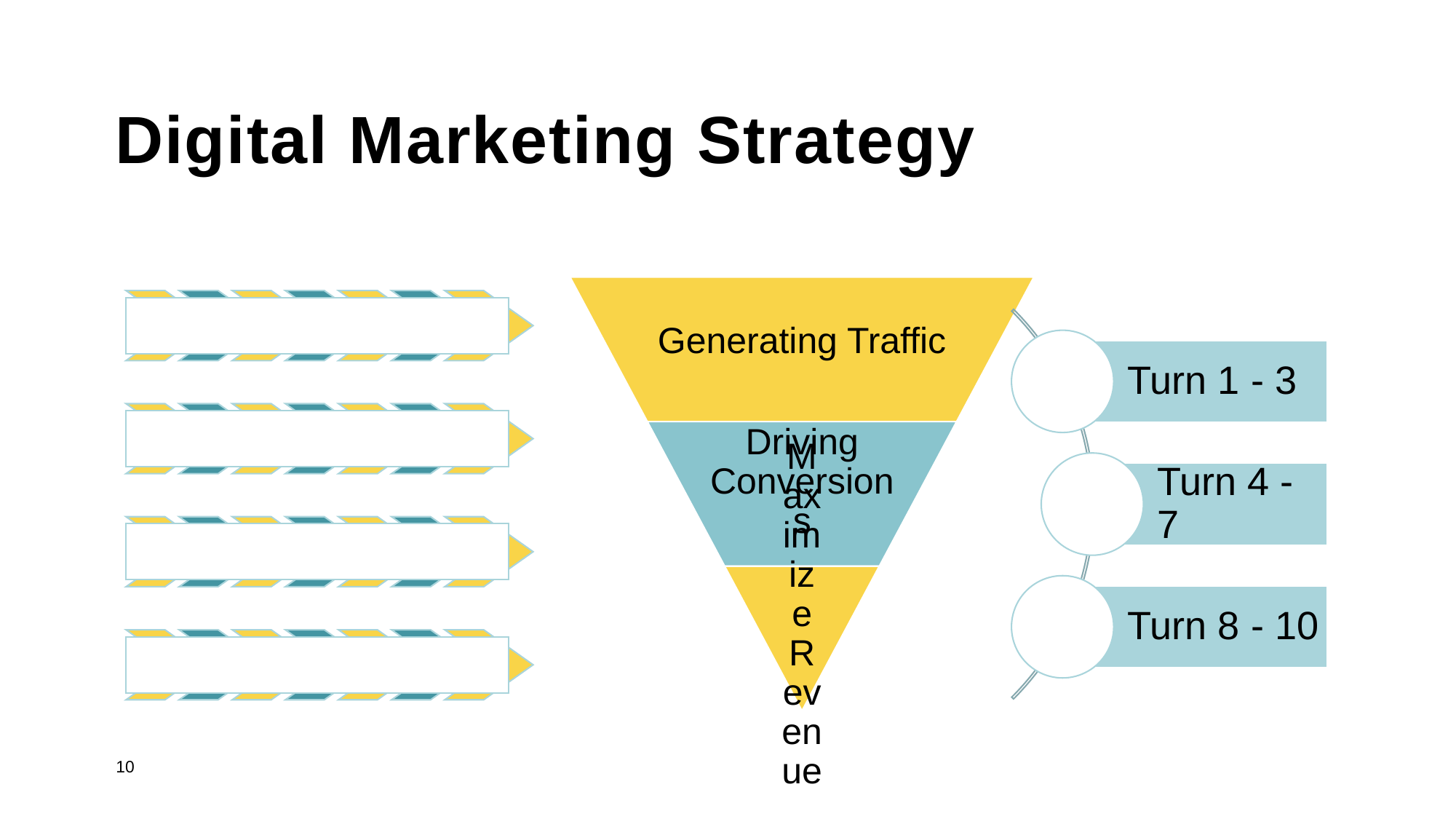

# Digital Marketing Strategy

Awareness

Interest

Desire

Action
Turn 1 - 3
Turn 4 - 7
Turn 8 - 10
Generating Traffic
Driving Conversions
Maximize Revenue
10